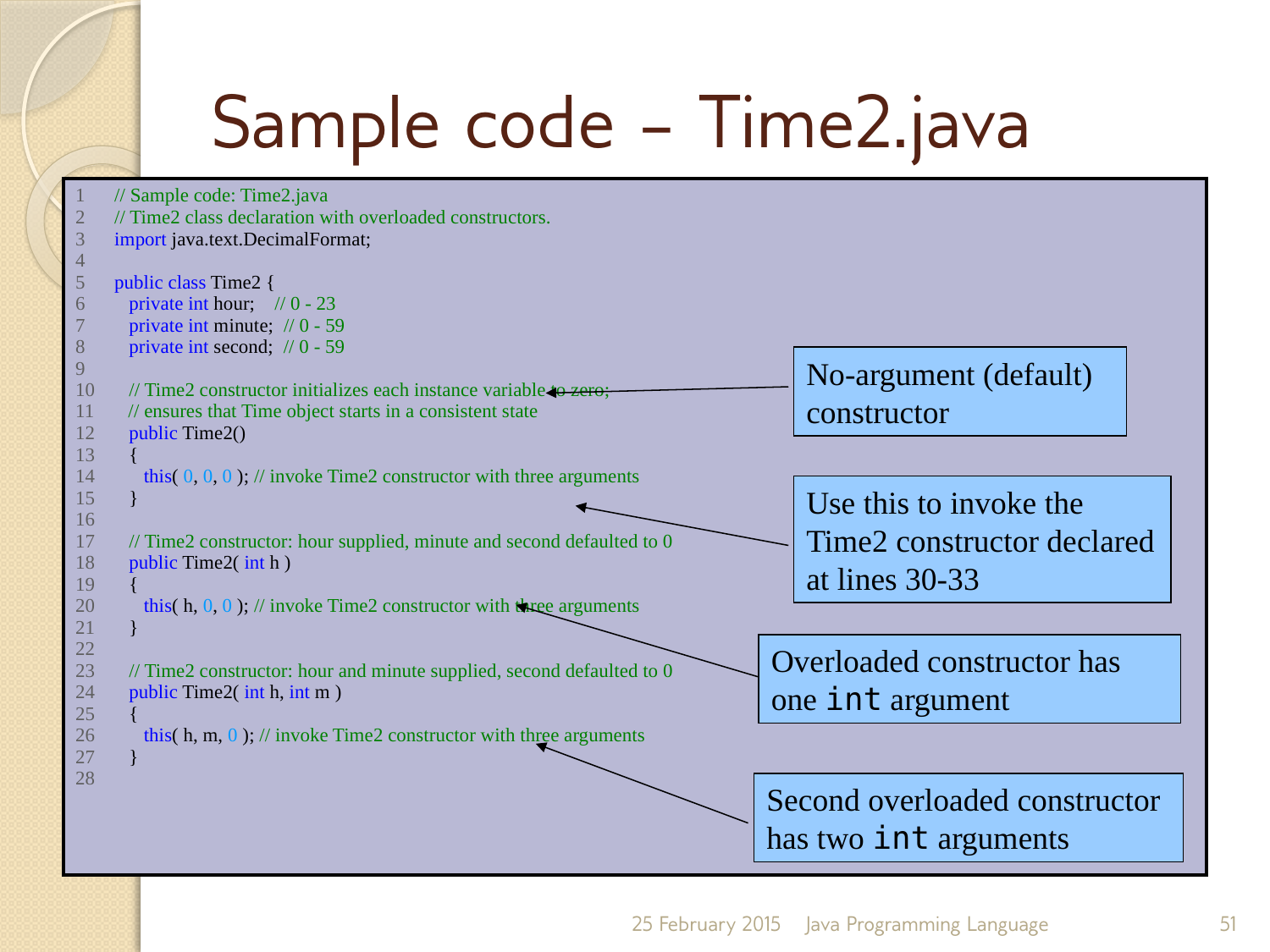

# Sample code – Time2.java
| 1 // Sample code: Time2.java 2 // Time2 class declaration with overloaded constructors. 3 import java.text.DecimalFormat; 4 5 public class Time2 { 6 private int hour; // 0 - 23 7 private int minute; // 0 - 59 8 private int second; // 0 - 59 9 10 // Time2 constructor initializes each instance variable to zero; 11 // ensures that Time object starts in a consistent state 12 public Time2() 13 { 14 this( 0, 0, 0 ); // invoke Time2 constructor with three arguments 15 } 16 17 // Time2 constructor: hour supplied, minute and second defaulted to 0 18 public Time2( int h ) 19 { 20 this( h, 0, 0 ); // invoke Time2 constructor with three arguments 21 } 22 23 // Time2 constructor: hour and minute supplied, second defaulted to 0 24 public Time2( int h, int m ) 25 { 26 this( h, m, 0 ); // invoke Time2 constructor with three arguments 27 } 28 |
| --- |

No-argument (default) constructor

Use this to invoke the Time2 constructor declared at lines 30-33

Overloaded constructor has one int argument

Second overloaded constructor has two int arguments
25 February 2015
Java Programming Language
51